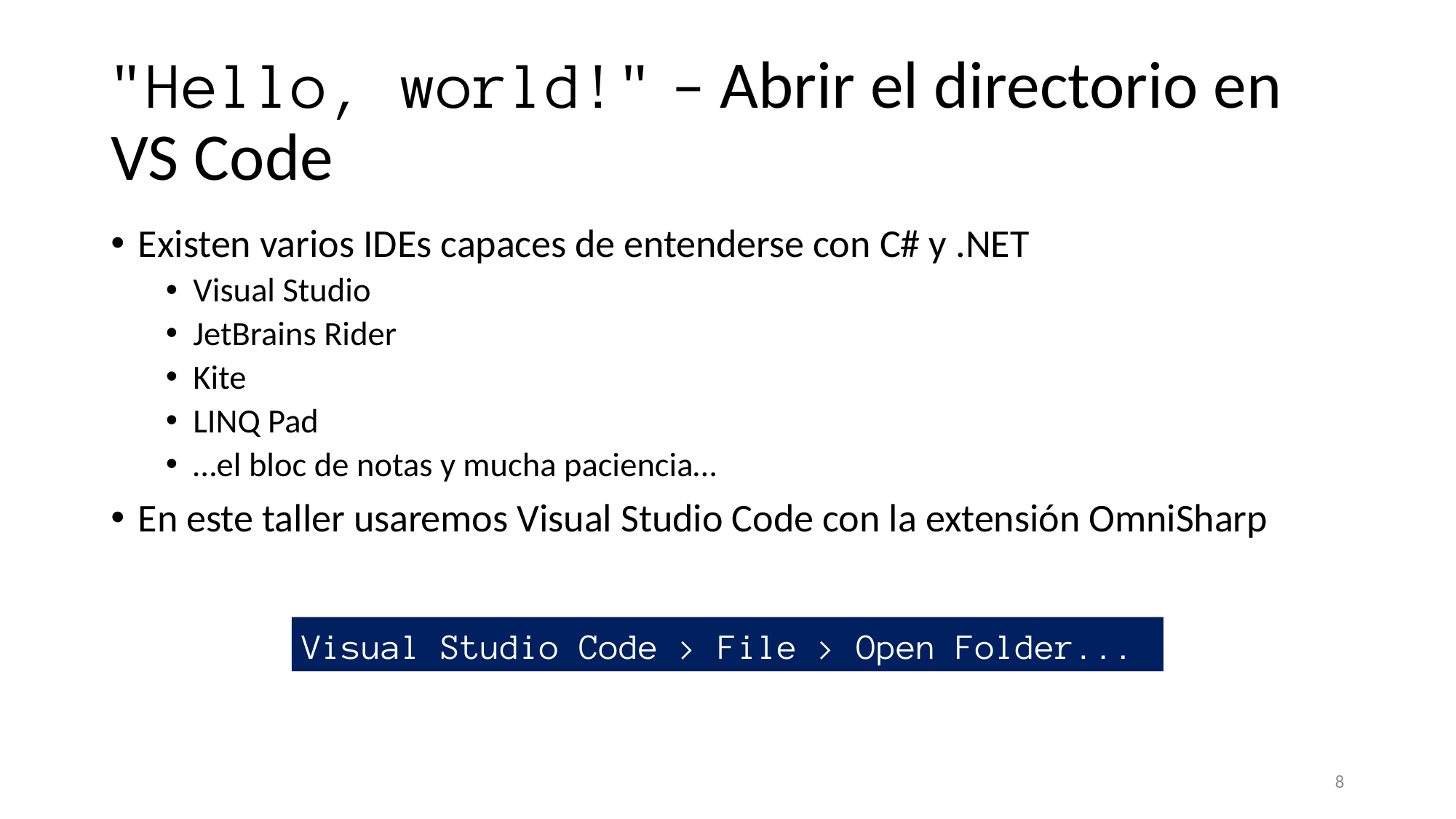

# "Hello, world!" – Abrir el directorio en VS Code
Existen varios IDEs capaces de entenderse con C# y .NET
Visual Studio
JetBrains Rider
Kite
LINQ Pad
…el bloc de notas y mucha paciencia…
En este taller usaremos Visual Studio Code con la extensión OmniSharp
Visual Studio Code > File > Open Folder...
8